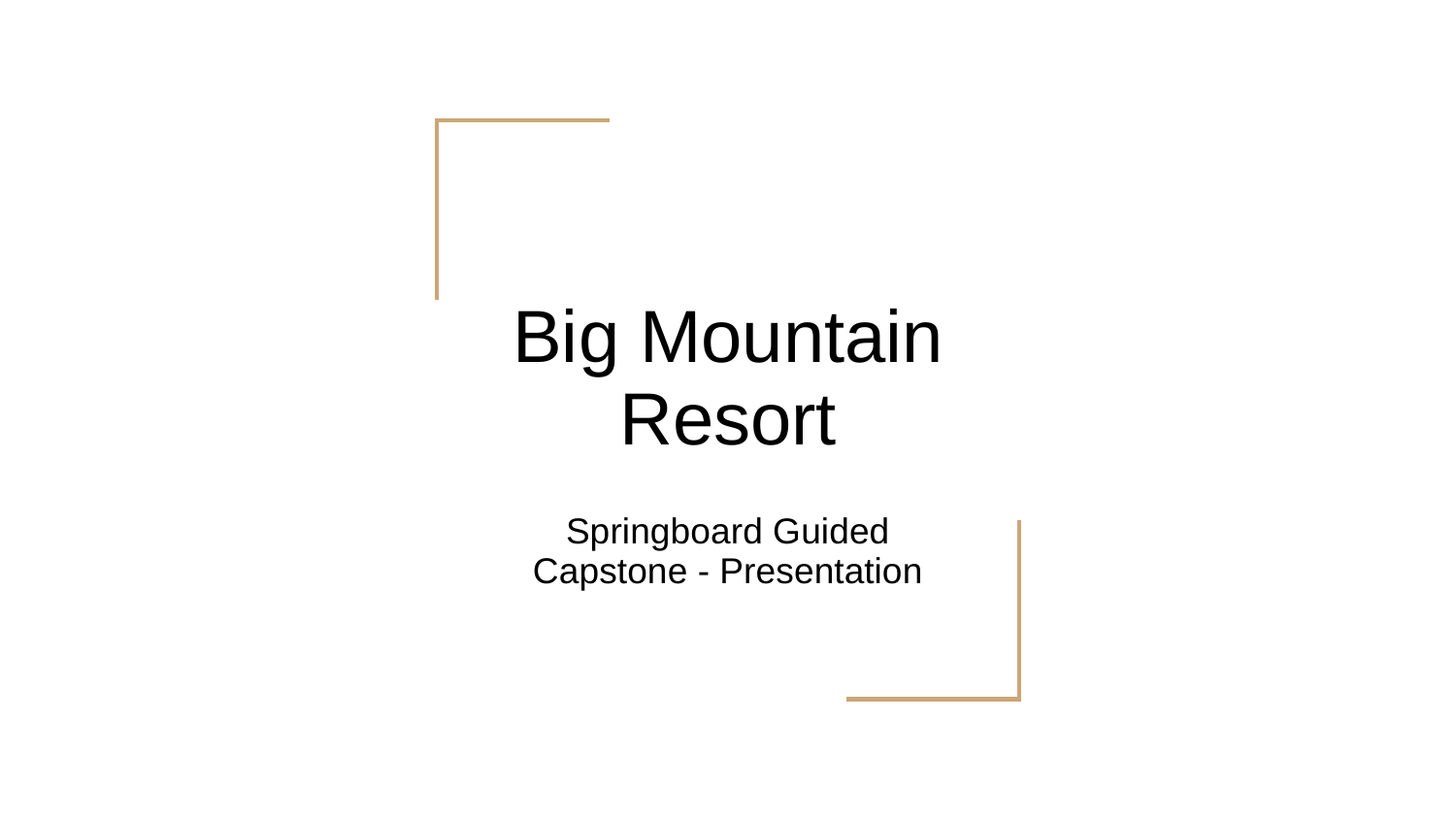

# Big Mountain Resort
Springboard Guided Capstone - Presentation